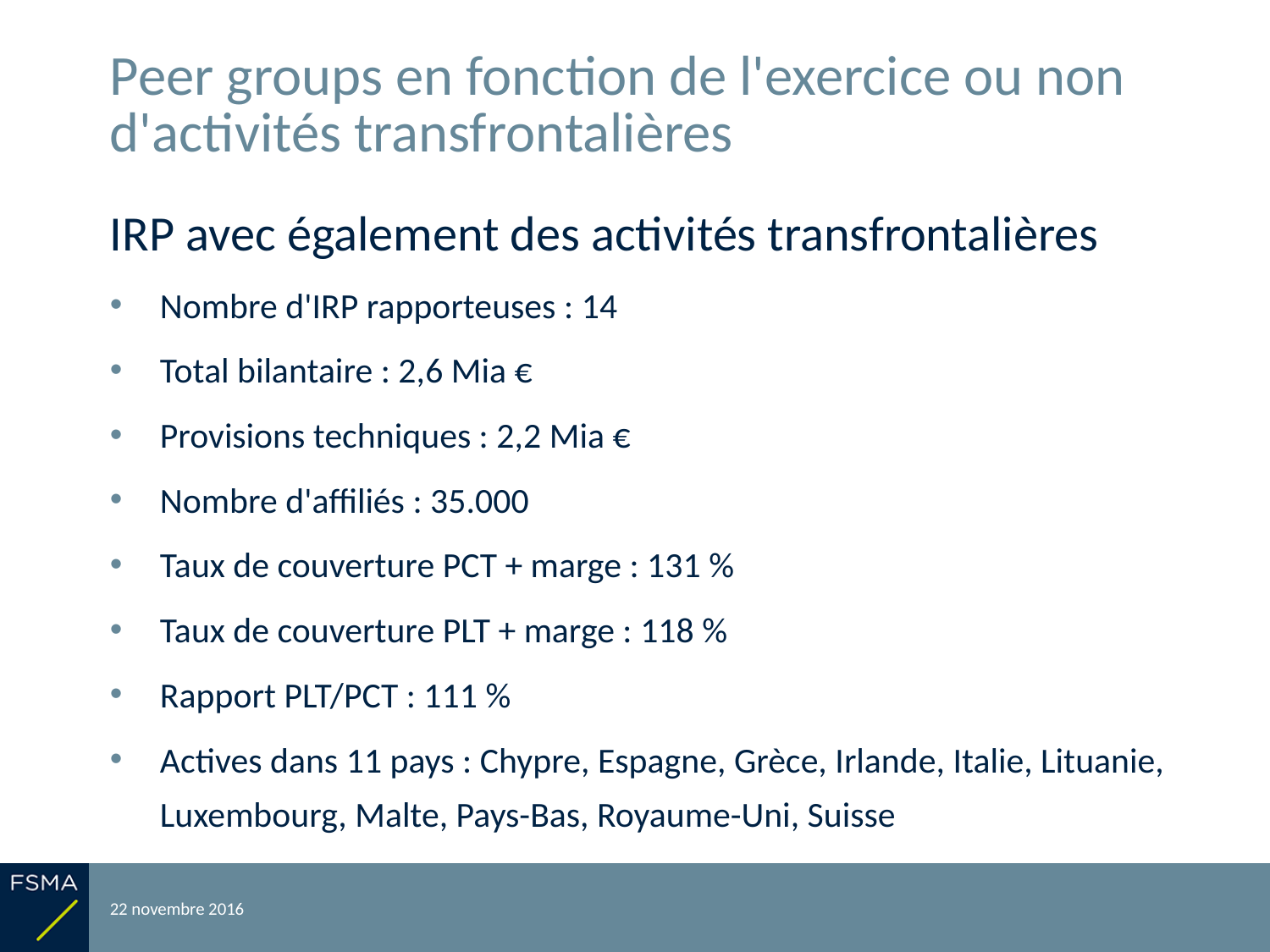

# Peer groups en fonction de l'exercice ou non d'activités transfrontalières
IRP avec également des activités transfrontalières
Nombre d'IRP rapporteuses : 14
Total bilantaire : 2,6 Mia €
Provisions techniques : 2,2 Mia €
Nombre d'affiliés : 35.000
Taux de couverture PCT + marge : 131 %
Taux de couverture PLT + marge : 118 %
Rapport PLT/PCT : 111 %
Actives dans 11 pays : Chypre, Espagne, Grèce, Irlande, Italie, Lituanie, Luxembourg, Malte, Pays-Bas, Royaume-Uni, Suisse

22 novembre 2016
Reporting relatif à l'exercice 2015
42